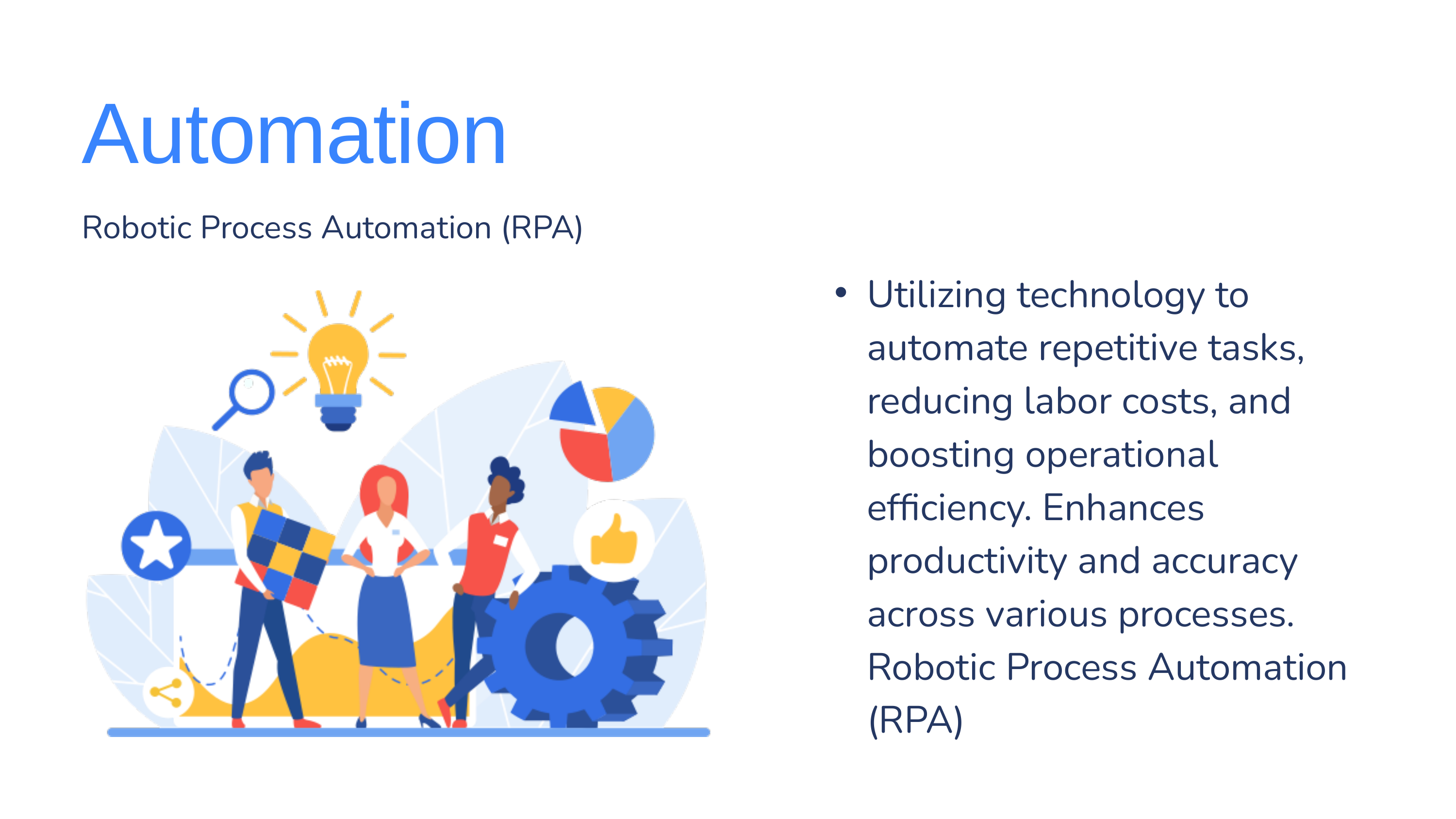

Automation
Robotic Process Automation (RPA)
Utilizing technology to automate repetitive tasks, reducing labor costs, and boosting operational efficiency. Enhances productivity and accuracy across various processes. Robotic Process Automation (RPA)